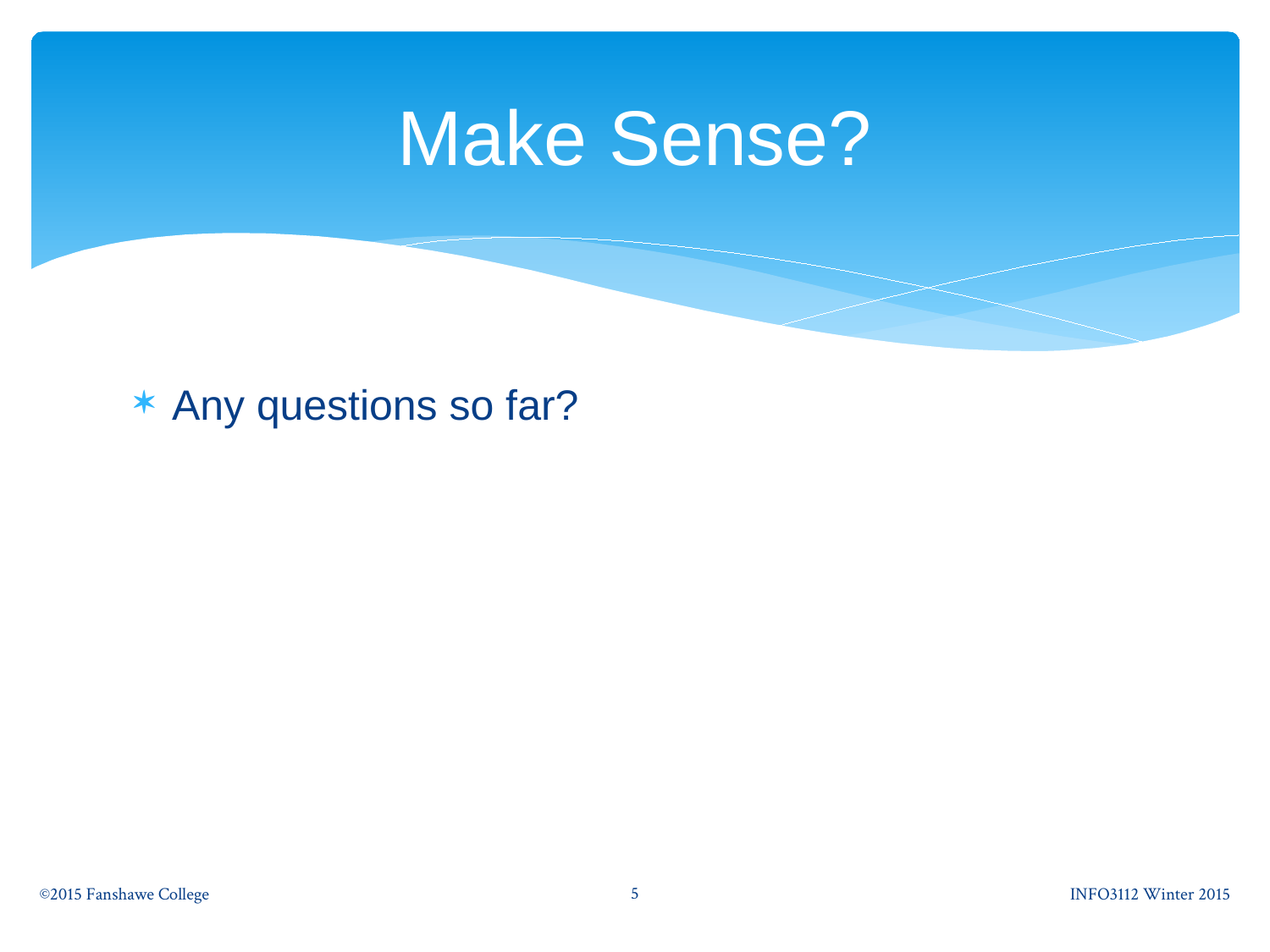

# Make Sense?
Any questions so far?
5
©2015 Fanshawe College
INFO3112 Winter 2015